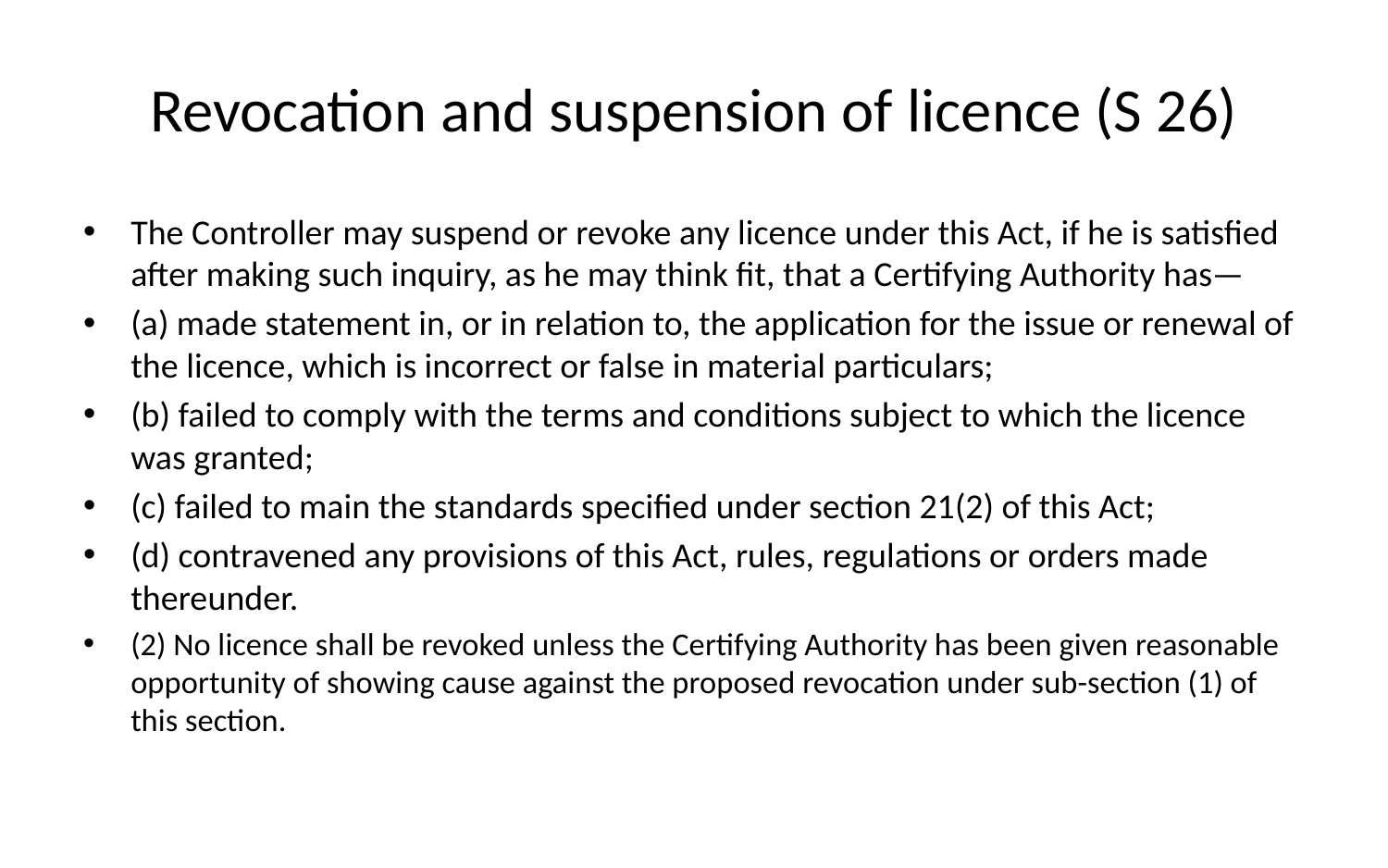

# Revocation and suspension of licence (S 26)
The Controller may suspend or revoke any licence under this Act, if he is satisfied after making such inquiry, as he may think fit, that a Certifying Authority has—
(a) made statement in, or in relation to, the application for the issue or renewal of the licence, which is incorrect or false in material particulars;
(b) failed to comply with the terms and conditions subject to which the licence was granted;
(c) failed to main the standards specified under section 21(2) of this Act;
(d) contravened any provisions of this Act, rules, regulations or orders made thereunder.
(2) No licence shall be revoked unless the Certifying Authority has been given reasonable opportunity of showing cause against the proposed revocation under sub-section (1) of this section.